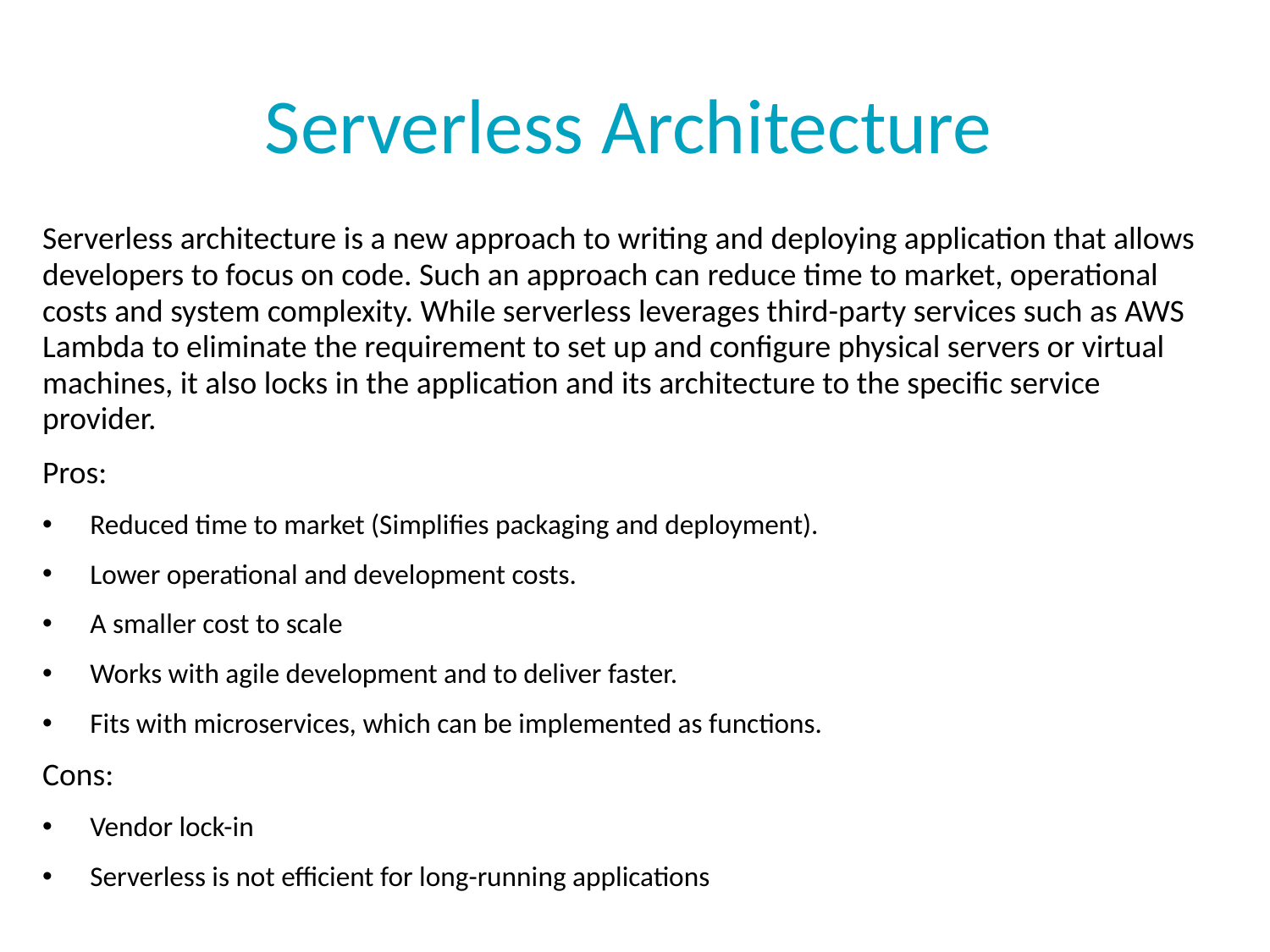

# Serverless Architecture
Serverless architecture is a new approach to writing and deploying application that allows developers to focus on code. Such an approach can reduce time to market, operational costs and system complexity. While serverless leverages third-party services such as AWS Lambda to eliminate the requirement to set up and configure physical servers or virtual machines, it also locks in the application and its architecture to the specific service provider.
Pros:
Reduced time to market (Simplifies packaging and deployment).
Lower operational and development costs.
A smaller cost to scale
Works with agile development and to deliver faster.
Fits with microservices, which can be implemented as functions.
Cons:
Vendor lock-in
Serverless is not efficient for long-running applications